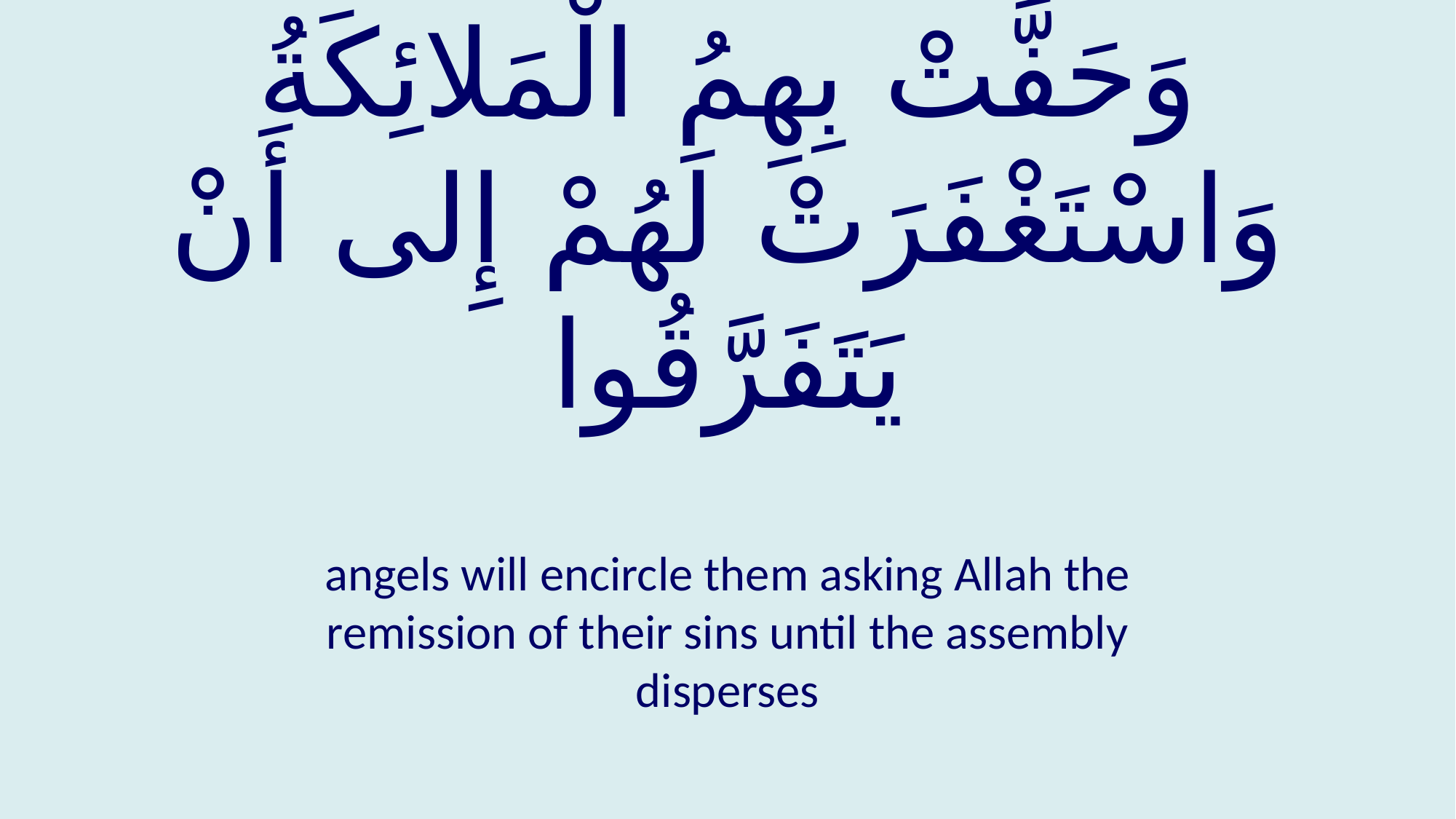

# وَحَفَّتْ بِهِمُ الْمَلائِكَةُ وَاسْتَغْفَرَتْ لَهُمْ إِلى أَنْ يَتَفَرَّقُوا
angels will encircle them asking Allah the remission of their sins until the assembly disperses